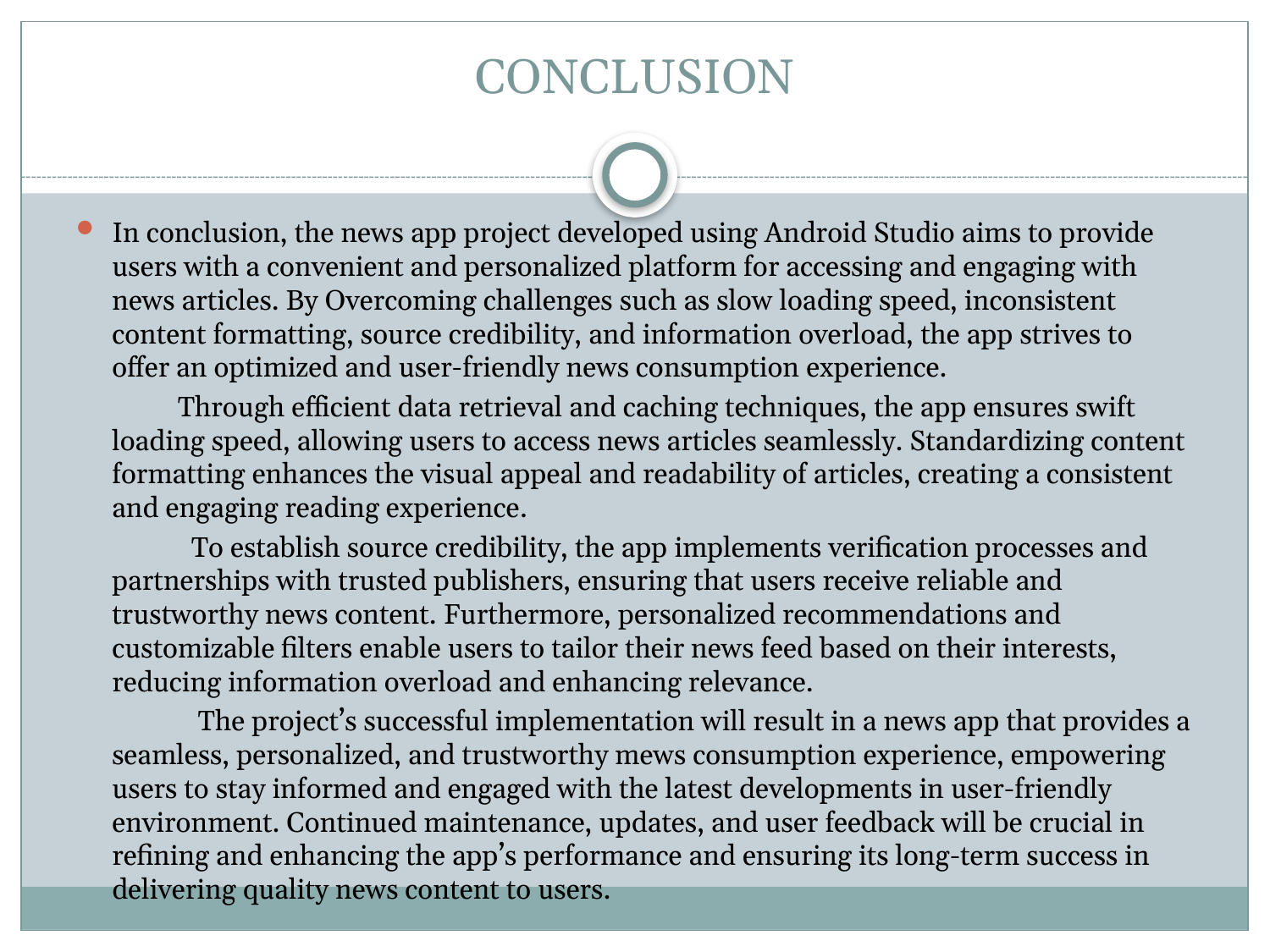

# CONCLUSION
In conclusion, the news app project developed using Android Studio aims to provide users with a convenient and personalized platform for accessing and engaging with news articles. By Overcoming challenges such as slow loading speed, inconsistent content formatting, source credibility, and information overload, the app strives to offer an optimized and user-friendly news consumption experience.
               Through efficient data retrieval and caching techniques, the app ensures swift loading speed, allowing users to access news articles seamlessly. Standardizing content formatting enhances the visual appeal and readability of articles, creating a consistent and engaging reading experience.
                 To establish source credibility, the app implements verification processes and partnerships with trusted publishers, ensuring that users receive reliable and trustworthy news content. Furthermore, personalized recommendations and customizable filters enable users to tailor their news feed based on their interests, reducing information overload and enhancing relevance.
                  The project’s successful implementation will result in a news app that provides a seamless, personalized, and trustworthy mews consumption experience, empowering users to stay informed and engaged with the latest developments in user-friendly environment. Continued maintenance, updates, and user feedback will be crucial in refining and enhancing the app’s performance and ensuring its long-term success in delivering quality news content to users.